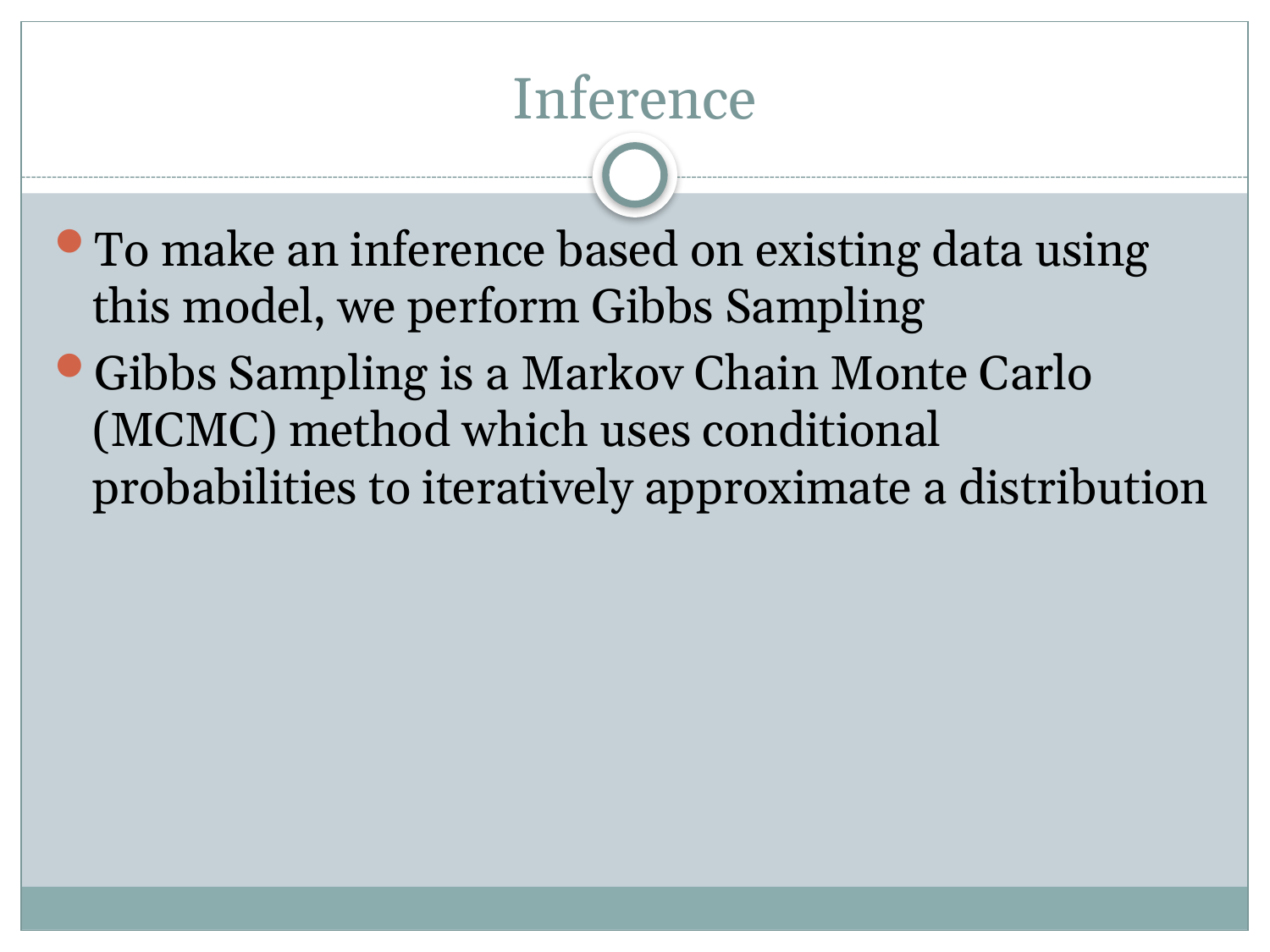

# Inference
To make an inference based on existing data using this model, we perform Gibbs Sampling
Gibbs Sampling is a Markov Chain Monte Carlo (MCMC) method which uses conditional probabilities to iteratively approximate a distribution